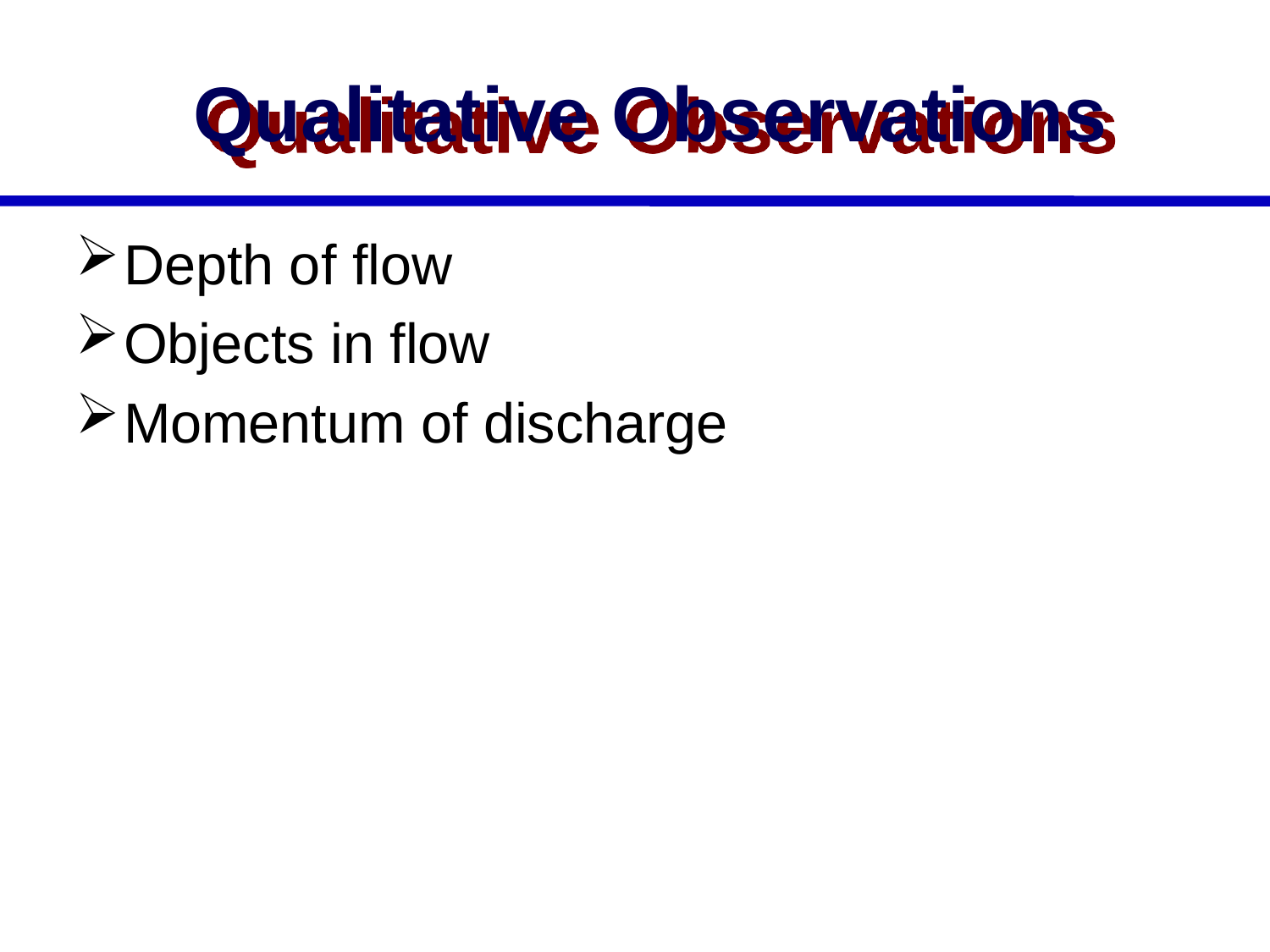

# Qualitative Observations
Depth of flow
Objects in flow
Momentum of discharge